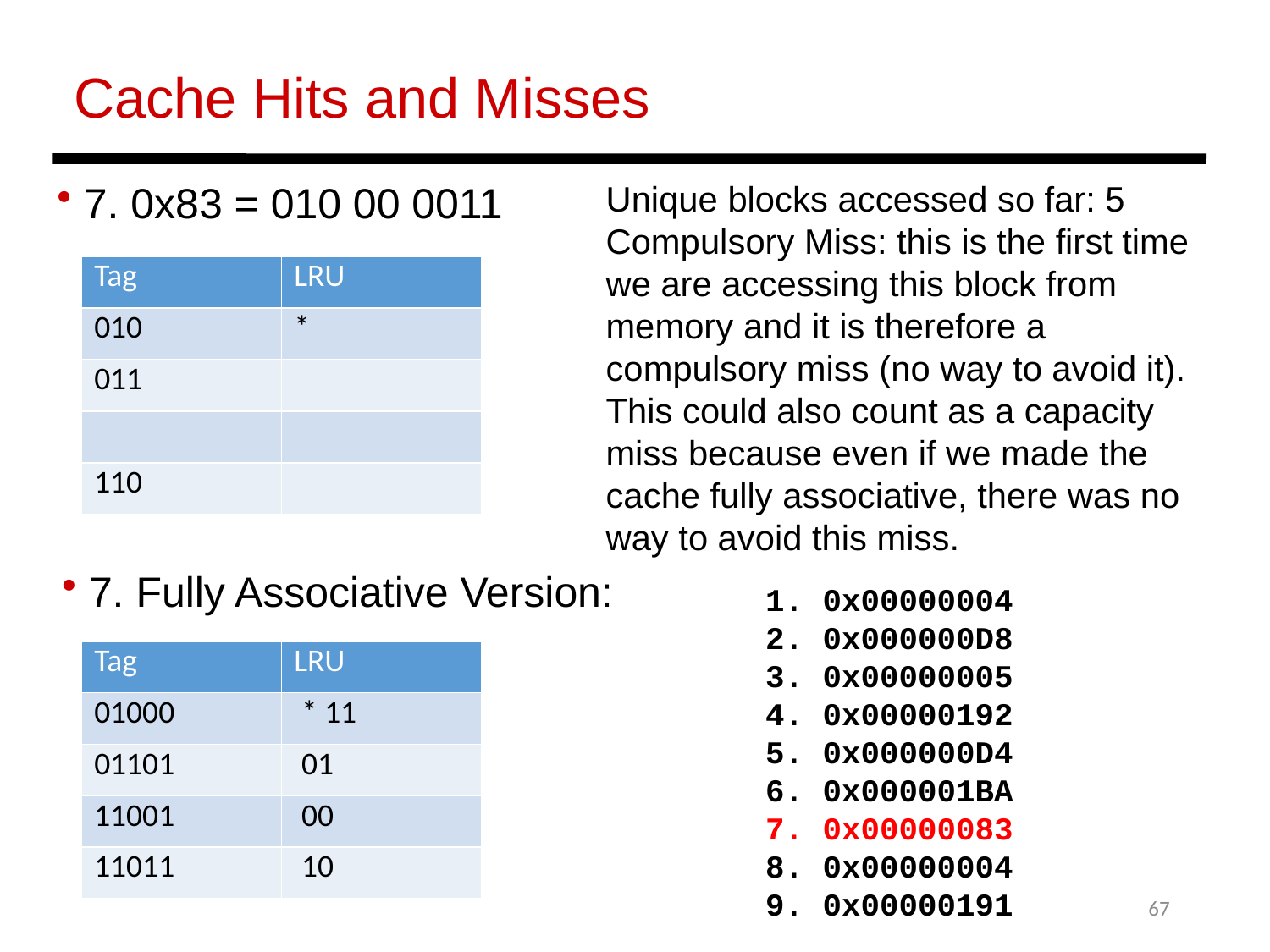

Cache Hits and Misses

Unique blocks accessed so far: 5
Compulsory Miss: this is the first time we are accessing this block from memory and it is therefore a compulsory miss (no way to avoid it). This could also count as a capacity miss because even if we made the cache fully associative, there was no way to avoid this miss.
 7. 0x83 = 010 00 0011
| Tag | LRU |
| --- | --- |
| 010 | \* |
| 011 |  |
|  |  |
| 110 |  |
 7. Fully Associative Version:
1. 0x00000004
2. 0x000000D8
3. 0x00000005
4. 0x00000192
5. 0x000000D4
6. 0x000001BA
7. 0x00000083
8. 0x00000004
9. 0x00000191
| Tag | LRU |
| --- | --- |
| 01000 | \* 11 |
| 01101 | 01 |
| 11001 | 00 |
| 11011 | 10 |
67